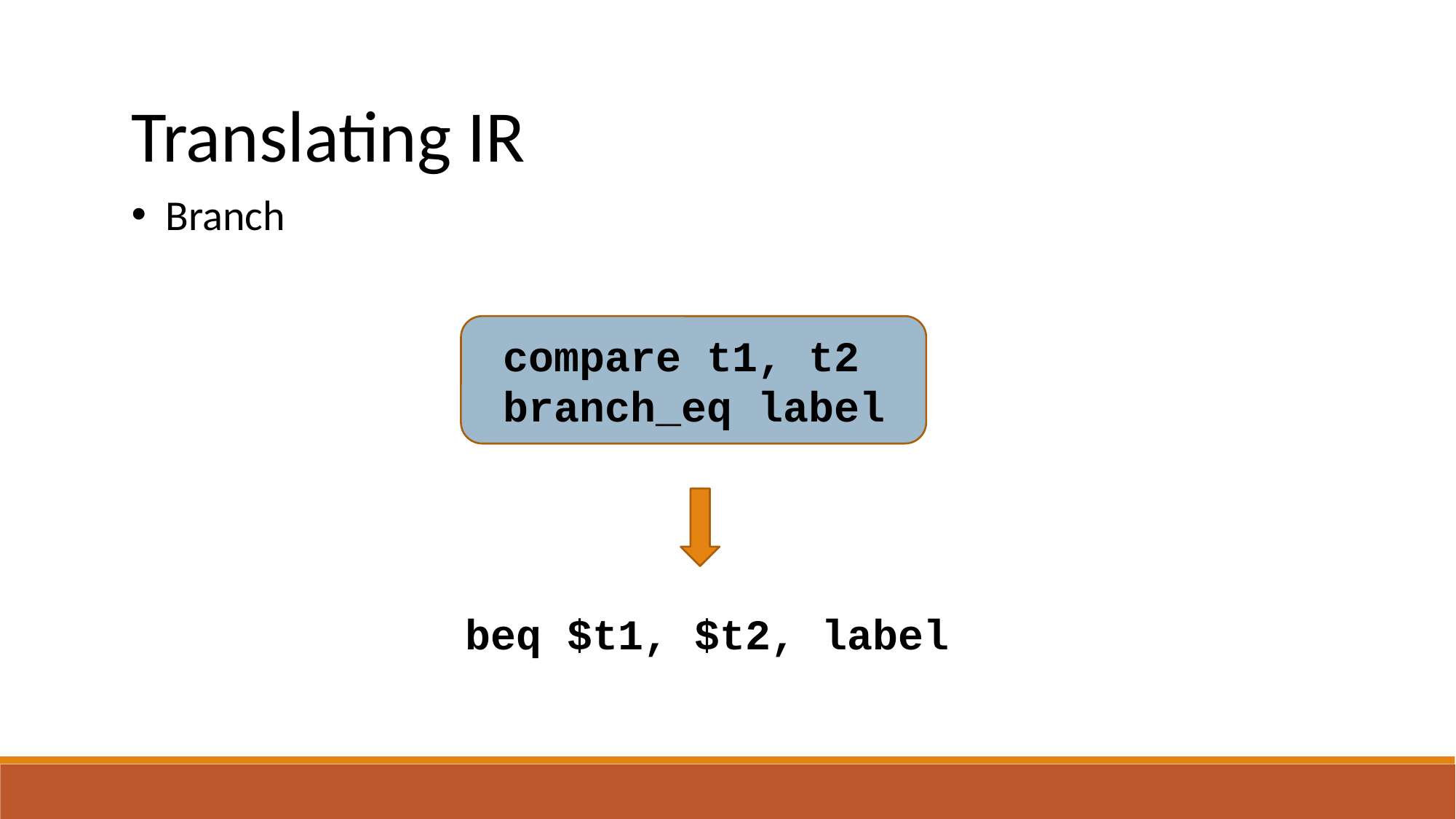

Translating IR
Branch
 compare t1, t2
 branch_eq label

beq $t1, $t2, label